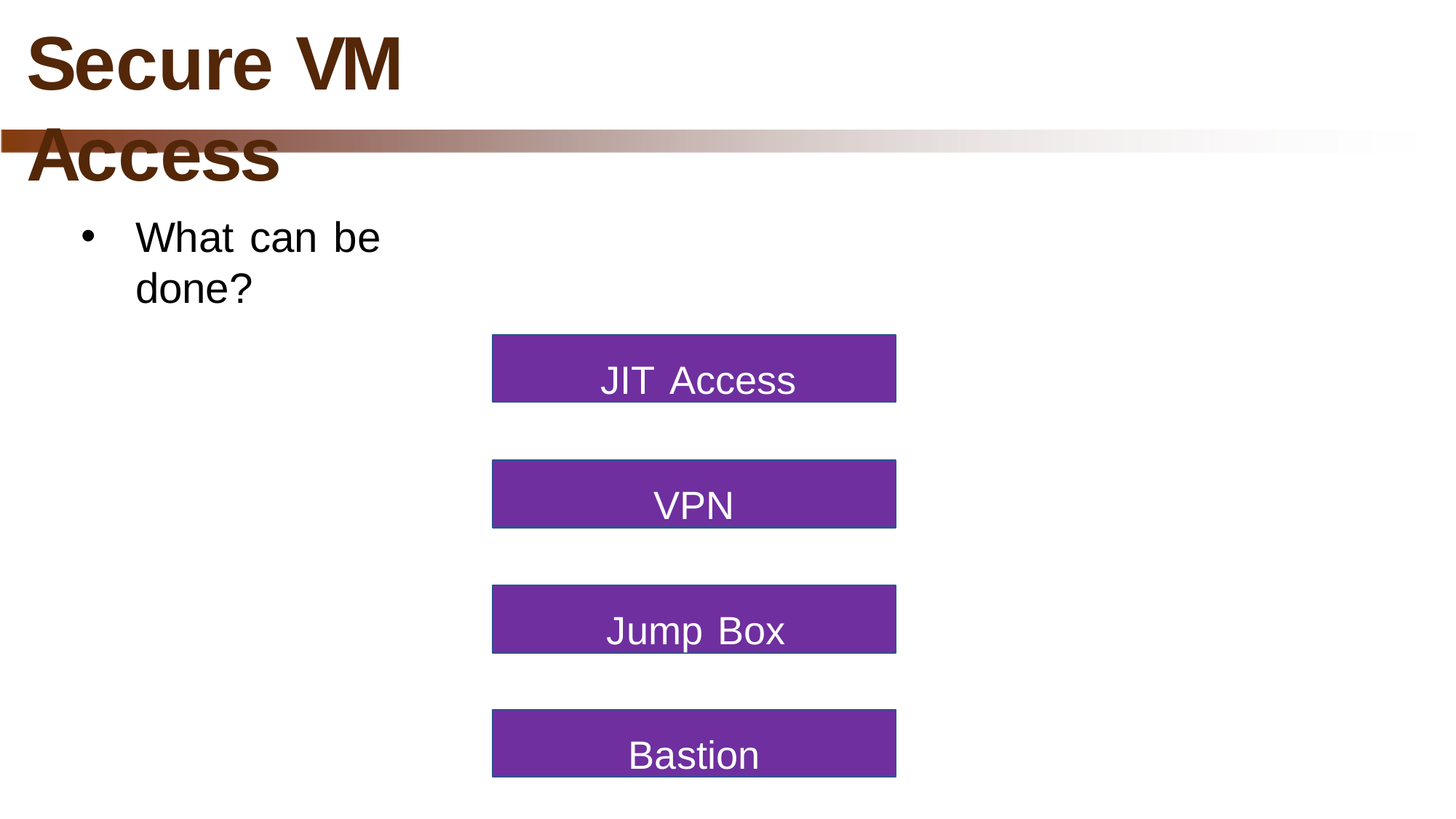

# Secure VM Access
What can be done?
JIT Access
VPN
Jump Box
Bastion